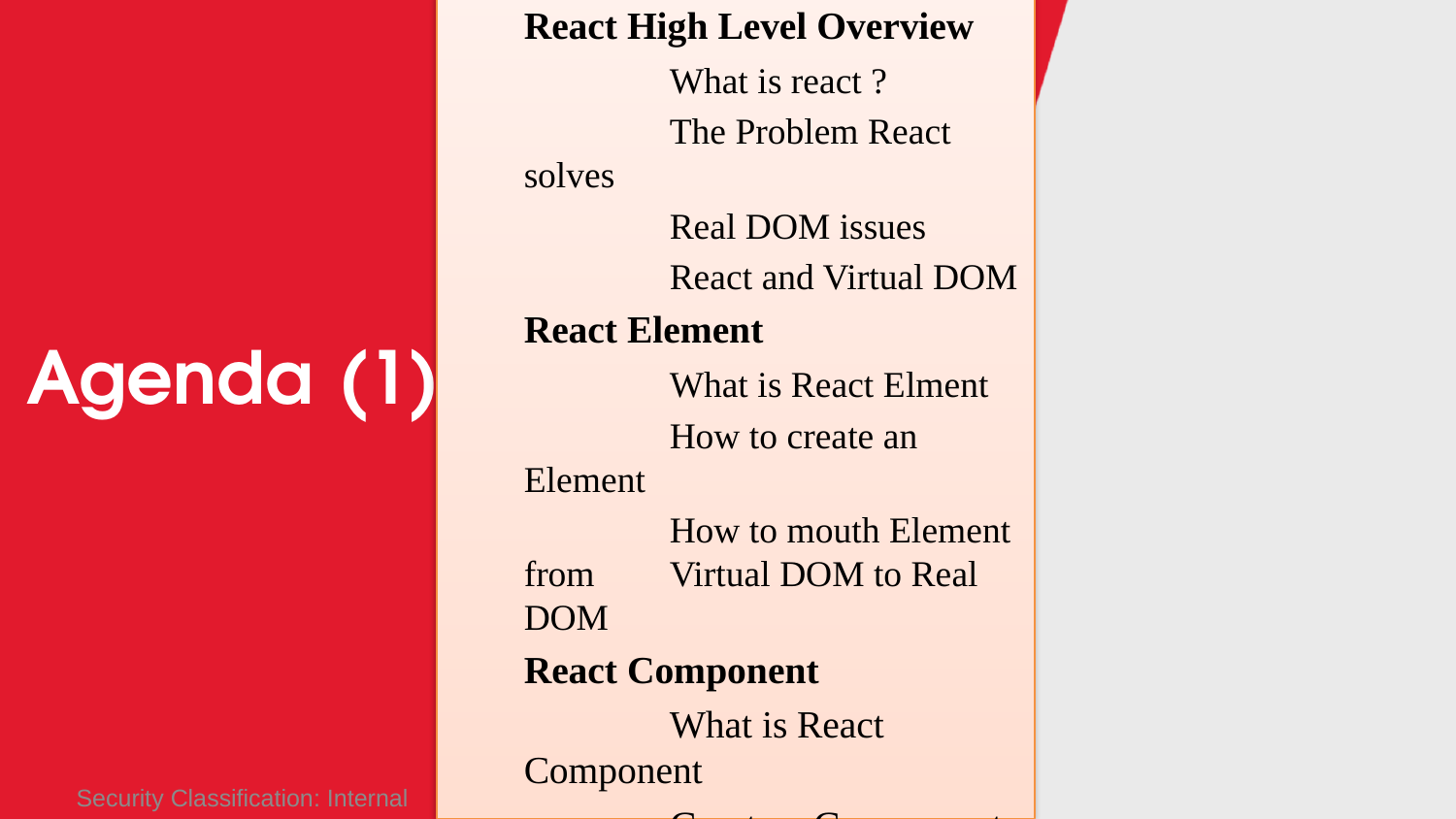

React High Level Overview
	What is react ?
	The Problem React solves
	Real DOM issues
	React and Virtual DOM
React Element
	What is React Elment
	How to create an Element
	How to mouth Element from 	Virtual DOM to Real DOM
React Component
	What is React Component
	Create a Component

# Agenda	 (1)
Security Classification: Internal